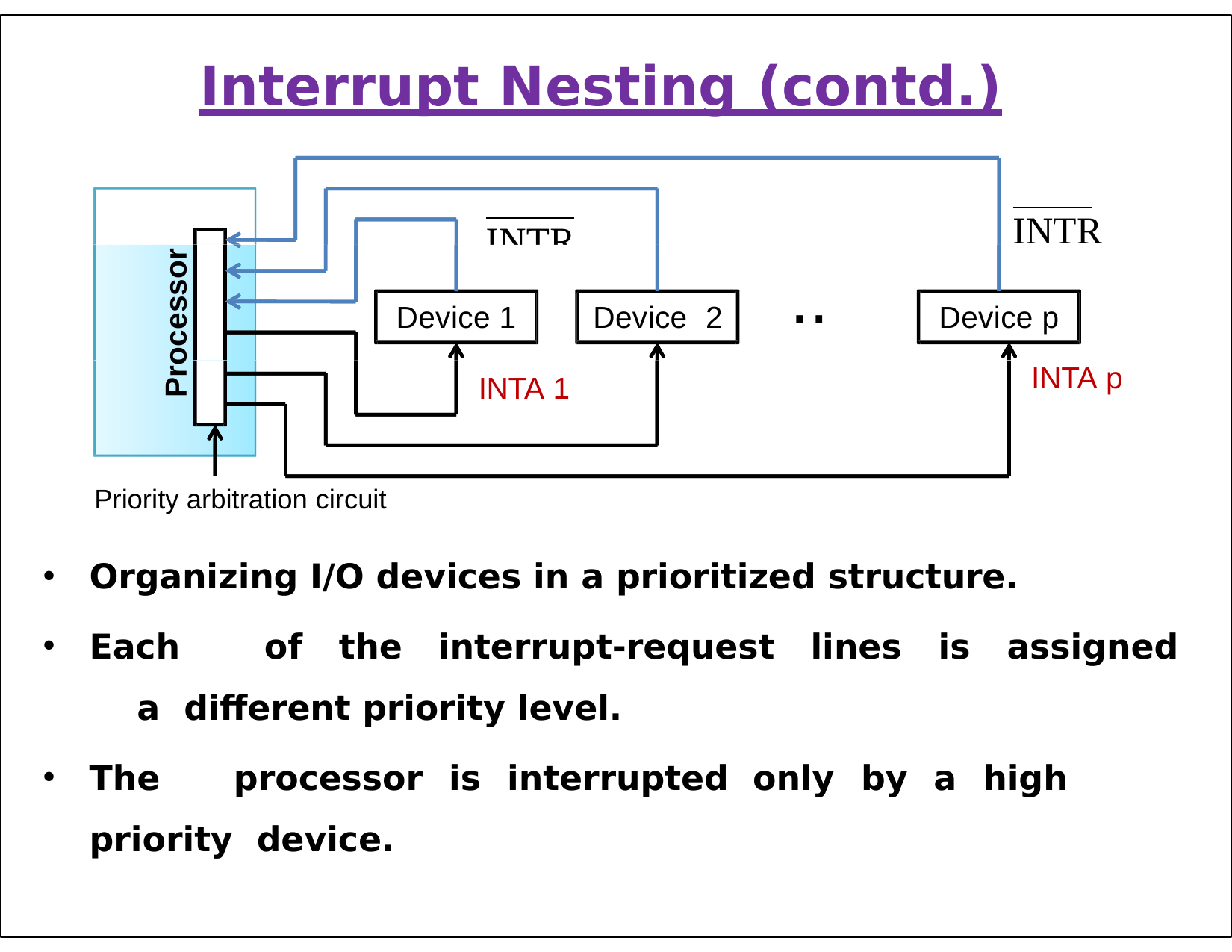

# Interrupt Nesting (contd.)

INTRp

INTR1

Processor
.. .

Device 1
Device	2
Device p

INTA p

INTA 1

Priority arbitration circuit

Organizing I/O devices in a prioritized structure.
Each	of	the	interrupt-request	lines	is	assigned	a  different priority level.
The	processor	is	interrupted	only	by	a	high	priority  device.